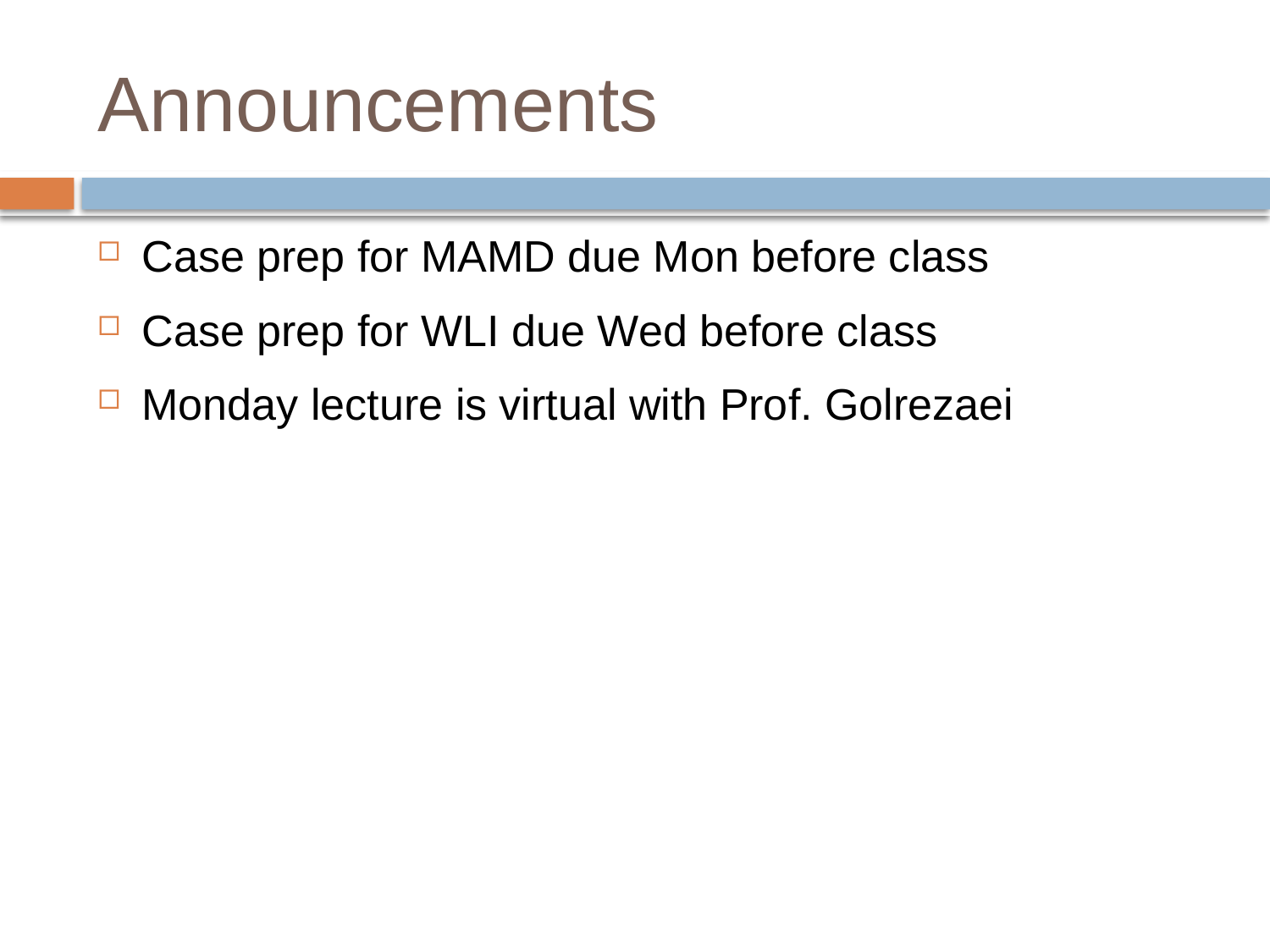

# Announcements
Case prep for MAMD due Mon before class
Case prep for WLI due Wed before class
Monday lecture is virtual with Prof. Golrezaei